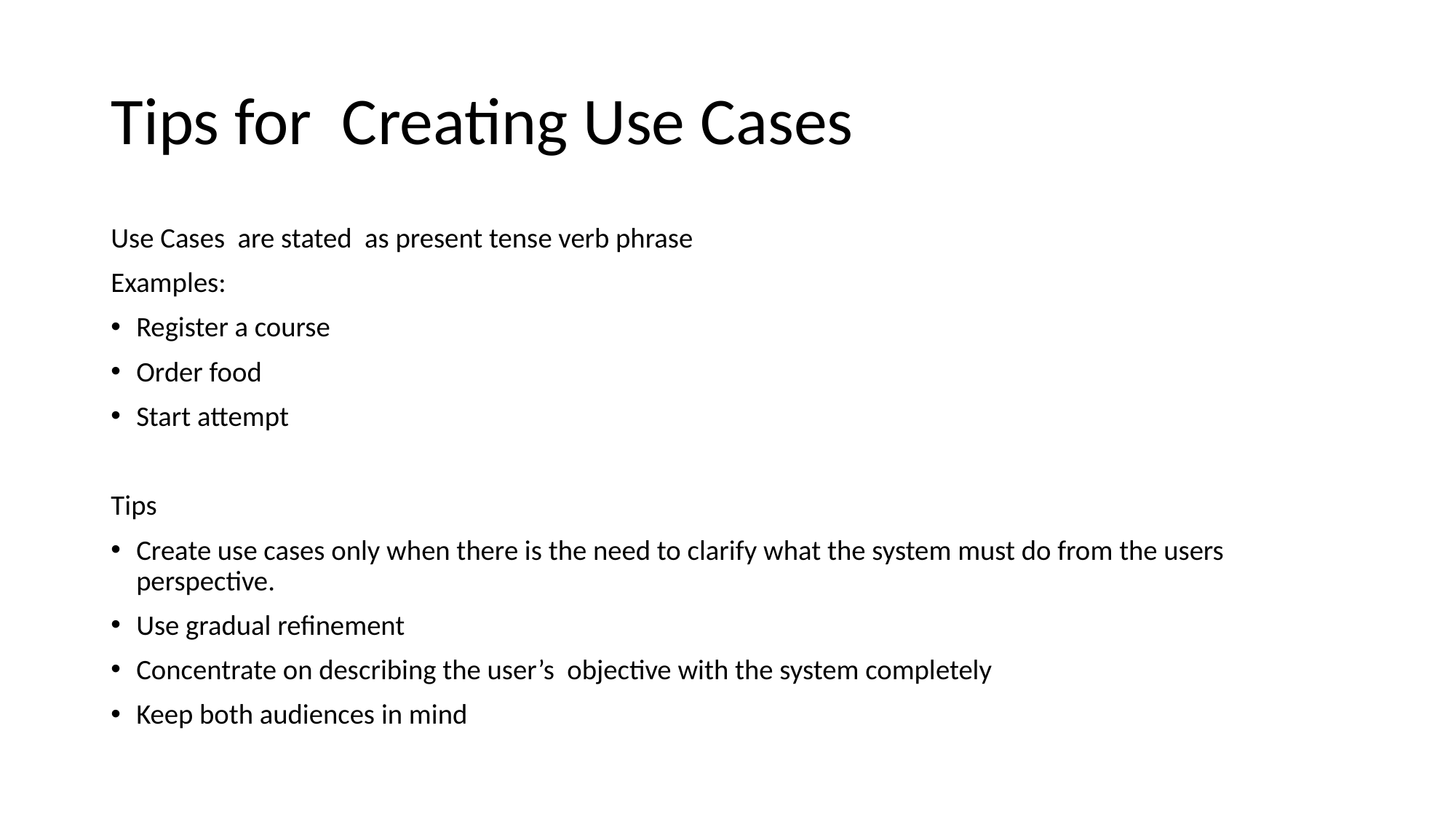

# Tips for  Creating Use Cases
Use Cases  are stated  as present tense verb phrase
Examples:
Register a course
Order food
Start attempt

Tips
Create use cases only when there is the need to clarify what the system must do from the users perspective.
Use gradual refinement
Concentrate on describing the user’s  objective with the system completely
Keep both audiences in mind